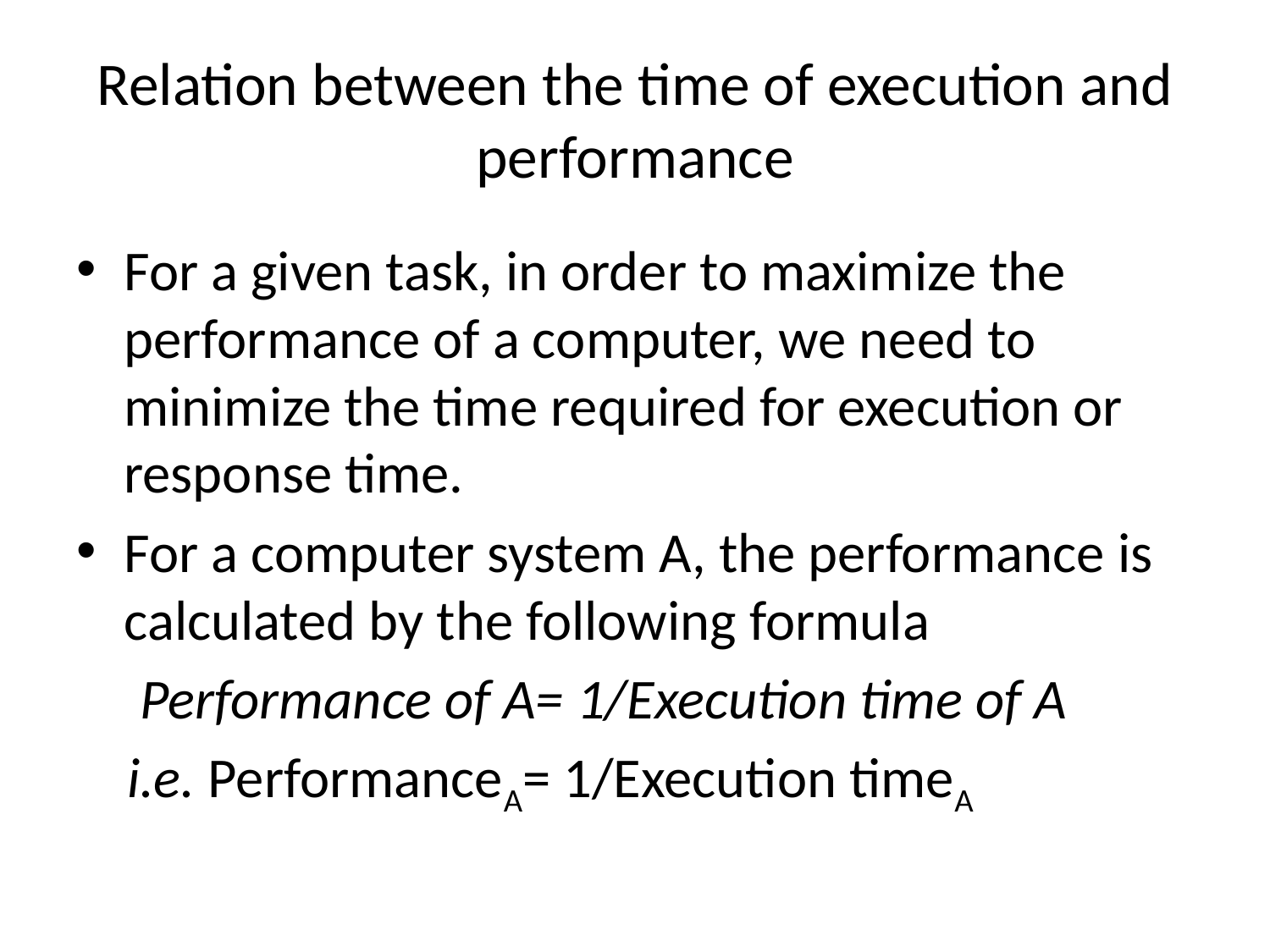

# Relation between the time of execution and performance
For a given task, in order to maximize the performance of a computer, we need to minimize the time required for execution or response time.
For a computer system A, the performance is calculated by the following formula
     Performance of A= 1/Execution time of A
    i.e. PerformanceA= 1/Execution timeA